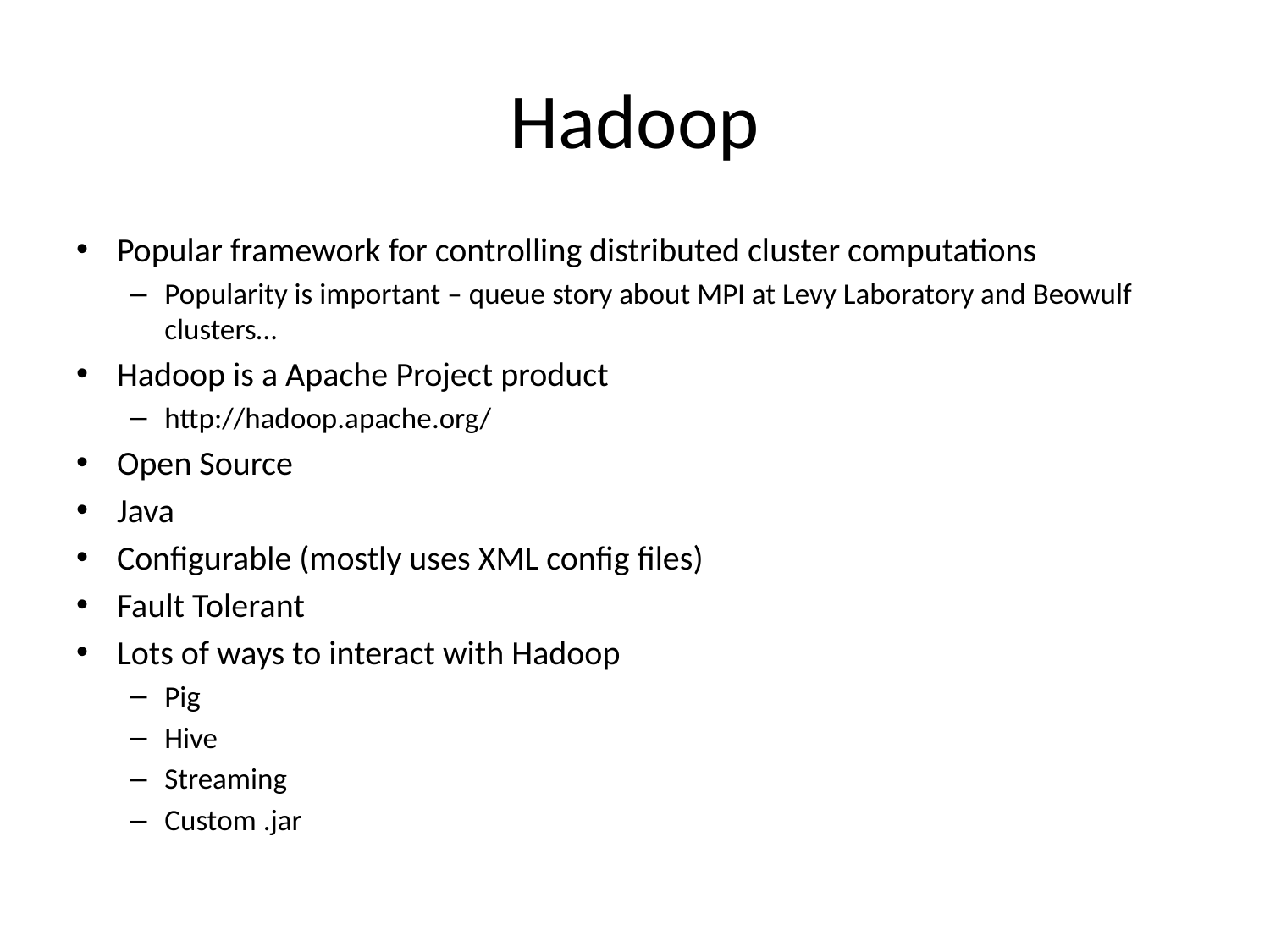

# Hadoop
Popular framework for controlling distributed cluster computations
Popularity is important – queue story about MPI at Levy Laboratory and Beowulf clusters…
Hadoop is a Apache Project product
http://hadoop.apache.org/
Open Source
Java
Configurable (mostly uses XML config files)
Fault Tolerant
Lots of ways to interact with Hadoop
Pig
Hive
Streaming
Custom .jar